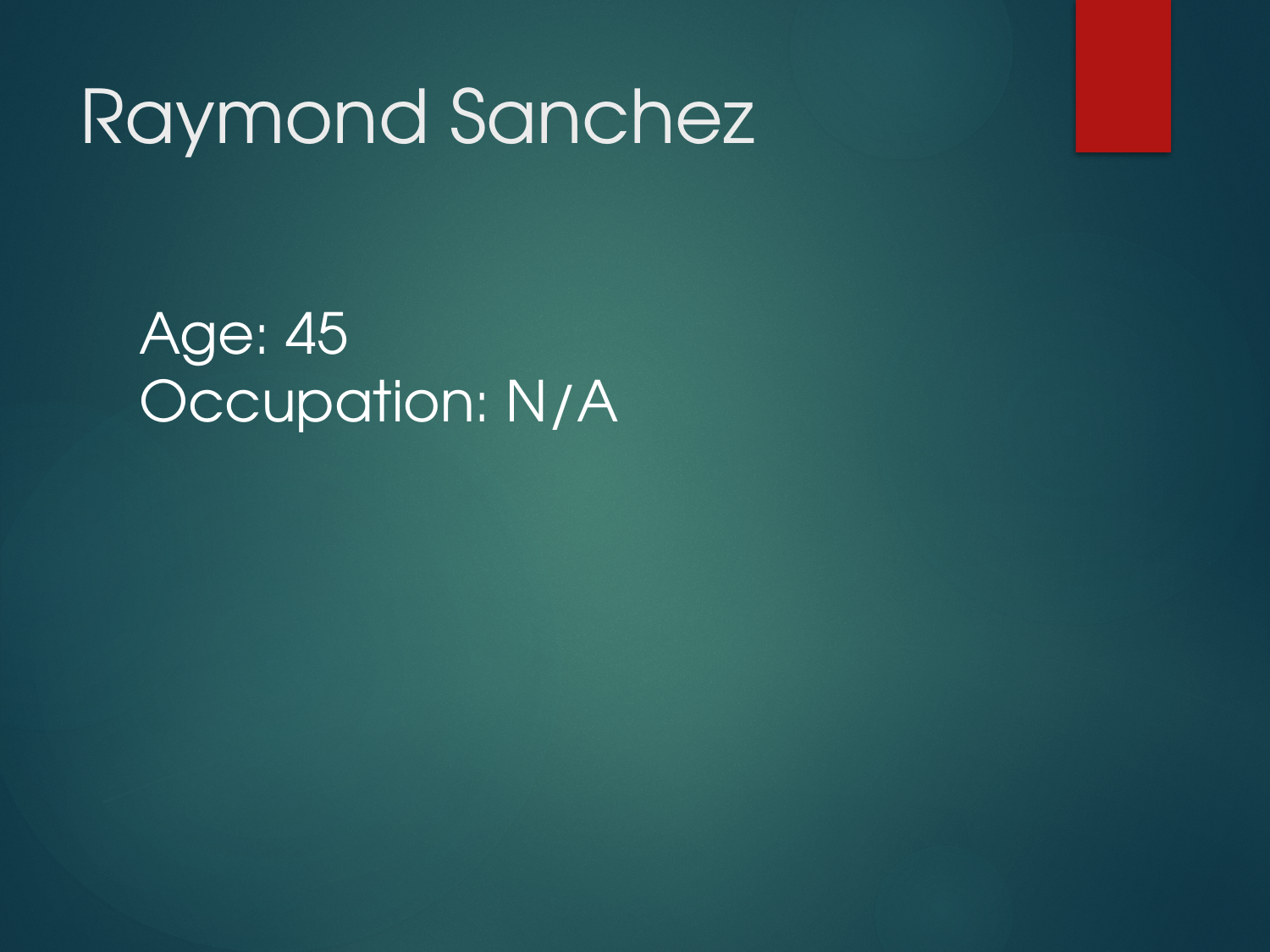

# Raymond Sanchez

Age: 45
Occupation: N/A